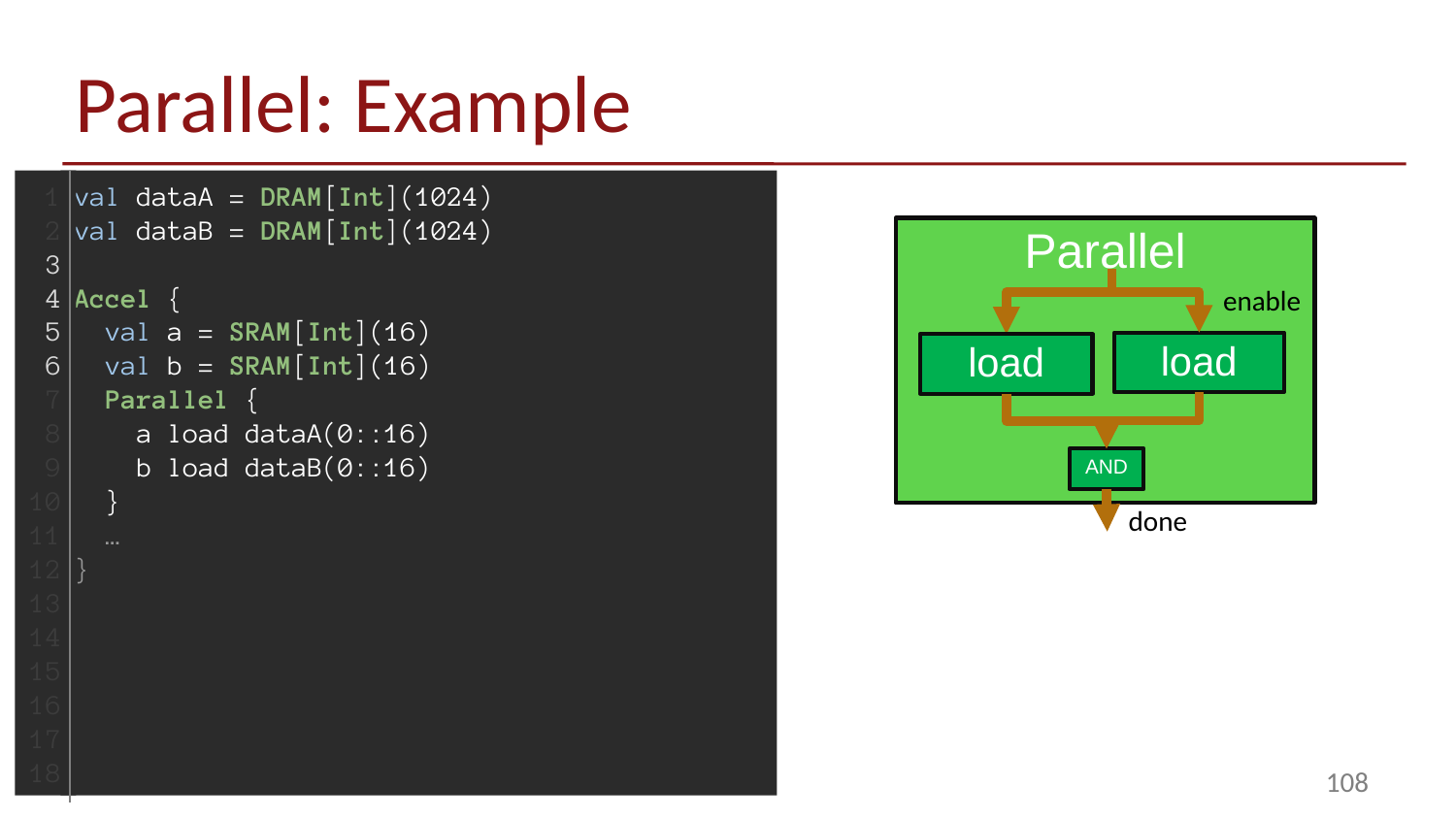

# Parallel: Example
1
2
3
4
5
6
7
8
9
10
11
12
13
14
15
16
17
18
val dataA = DRAM[Int](1024)
val dataB = DRAM[Int](1024)

Accel {
  val a = SRAM[Int](16)
  val b = SRAM[Int](16)
  Parallel {
    a load dataA(0::16)
    b load dataB(0::16)
  }
  …
}

Parallel

ARM A9
(Host)
enable
load
load

AND
done

CPU DRAM

108